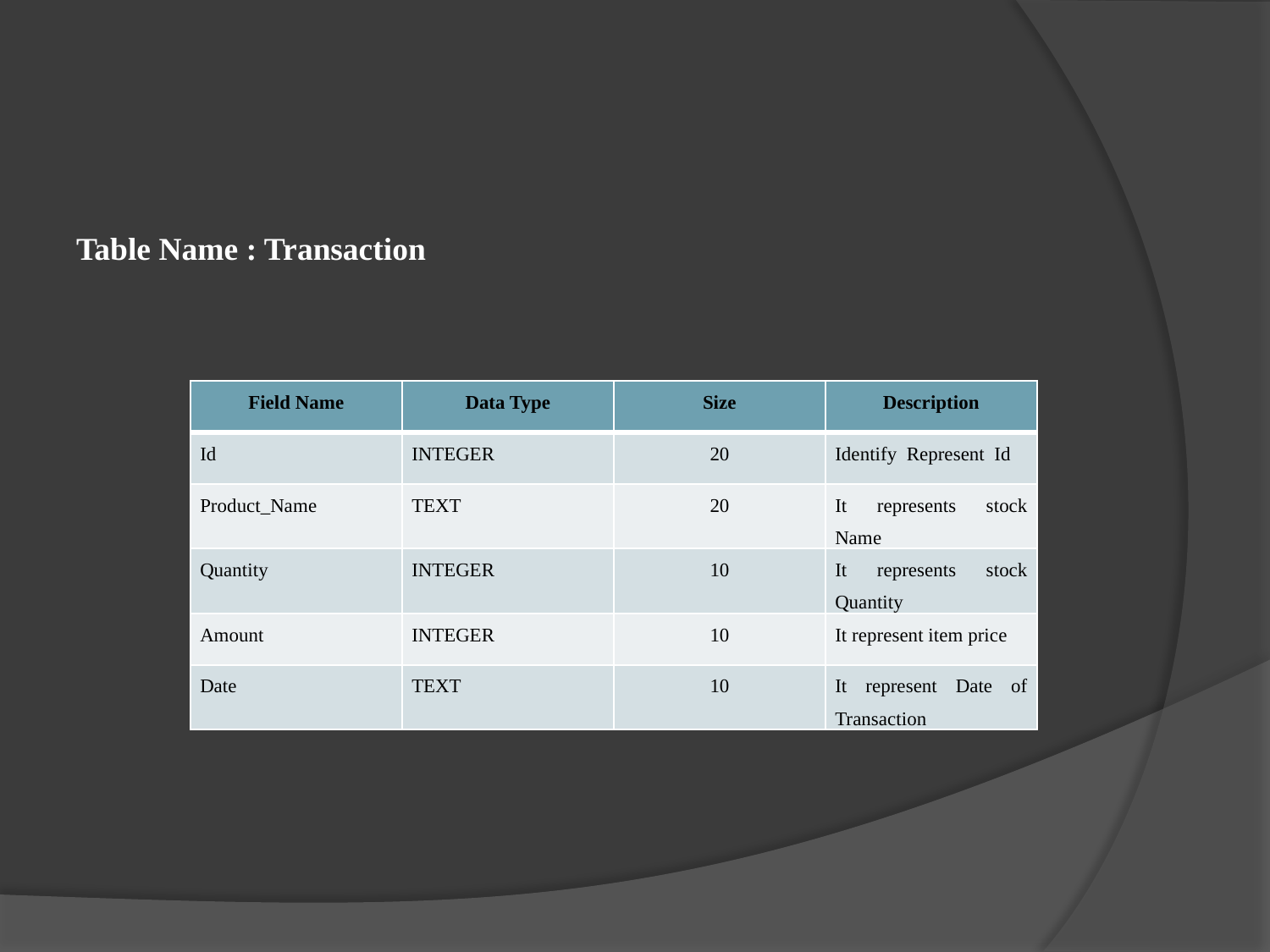

Table Name : Transaction
| Field Name | Data Type | Size | Description |
| --- | --- | --- | --- |
| Id | INTEGER | 20 | Identify Represent Id |
| Product\_Name | TEXT | 20 | It represents stock Name |
| Quantity | INTEGER | 10 | It represents stock Quantity |
| Amount | INTEGER | 10 | It represent item price |
| Date | TEXT | 10 | It represent Date of Transaction |